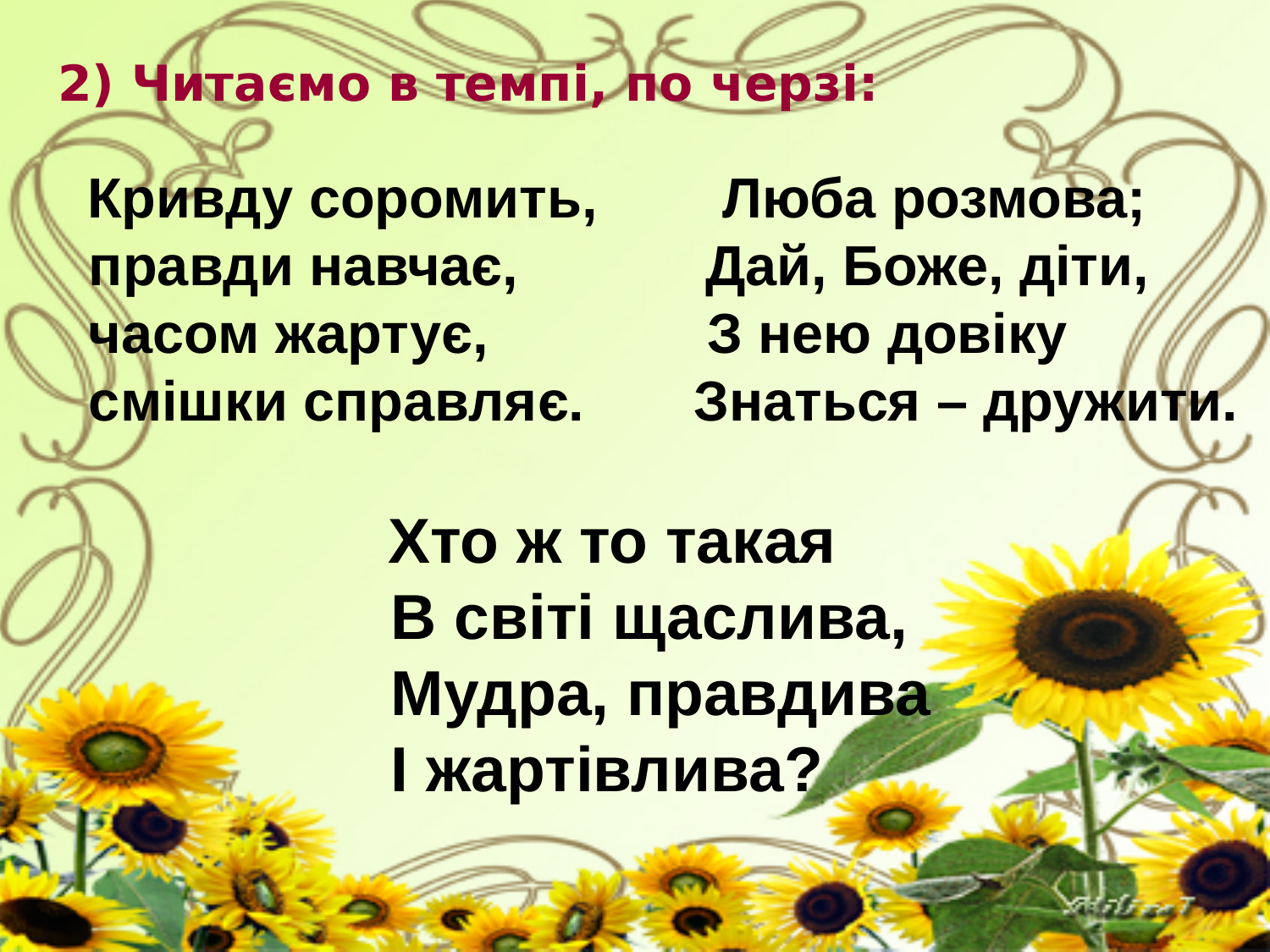

2) Читаємо в темпі, по черзі:
  Кривду соромить,        Люба розмова;
  правди навчає,            Дай, Боже, діти,
  часом жартує,              З нею довіку
  смішки справляє.       Знаться – дружити.
                    Хто ж то такая
                   В світі щаслива,
                   Мудра, правдива
                   І жартівлива?